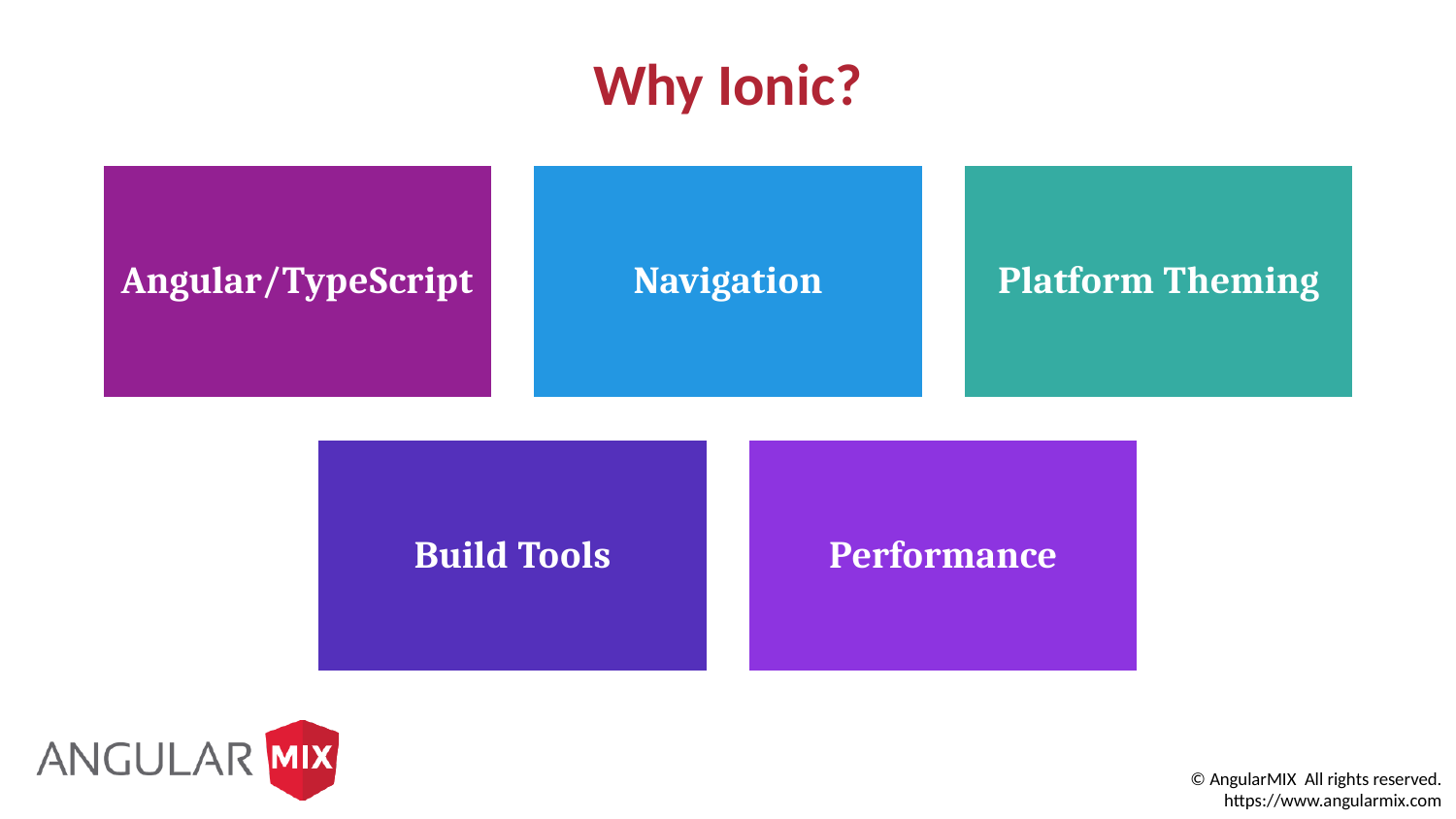

# Why Ionic?
Angular/TypeScript
Navigation
Platform Theming
Build Tools
Performance